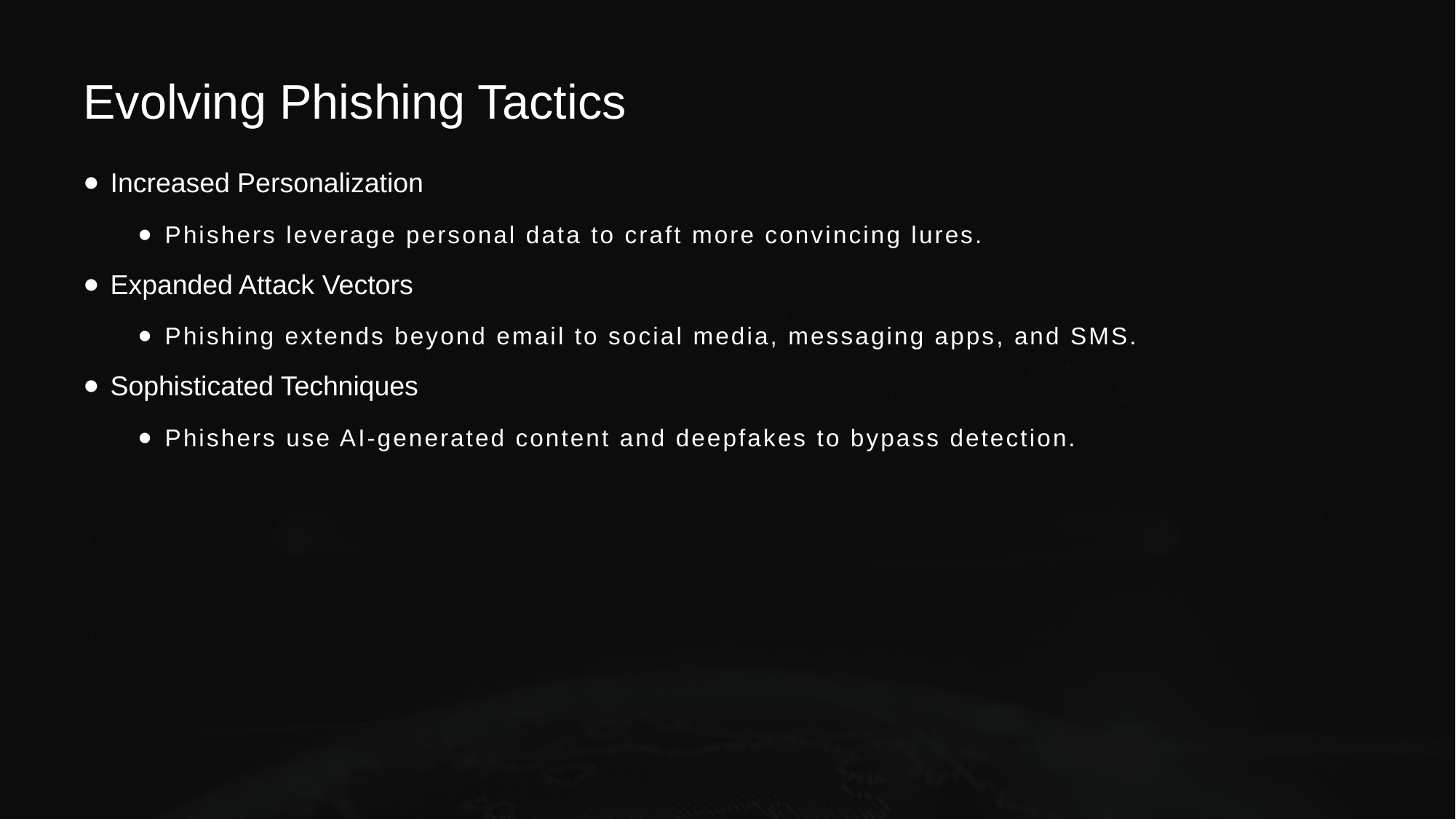

# Evolving Phishing Tactics
Increased Personalization
Phishers leverage personal data to craft more convincing lures.
Expanded Attack Vectors
Phishing extends beyond email to social media, messaging apps, and SMS.
Sophisticated Techniques
Phishers use AI-generated content and deepfakes to bypass detection.